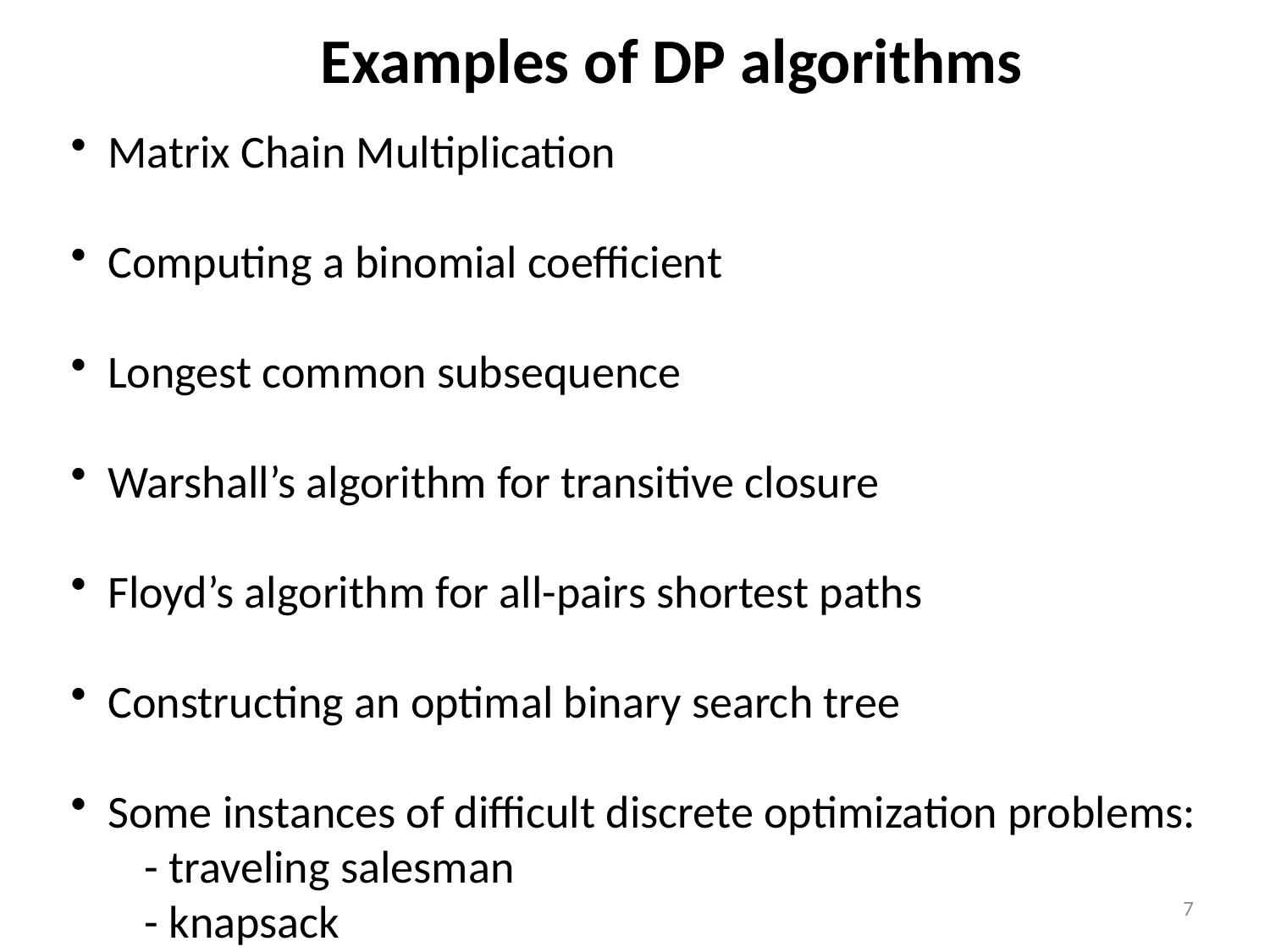

# Examples of DP algorithms
  Matrix Chain Multiplication

  Computing a binomial coefficient

  Longest common subsequence

  Warshall’s algorithm for transitive closure

  Floyd’s algorithm for all-pairs shortest paths

  Constructing an optimal binary search tree

  Some instances of difficult discrete optimization problems:
 - traveling salesman
 - knapsack

7